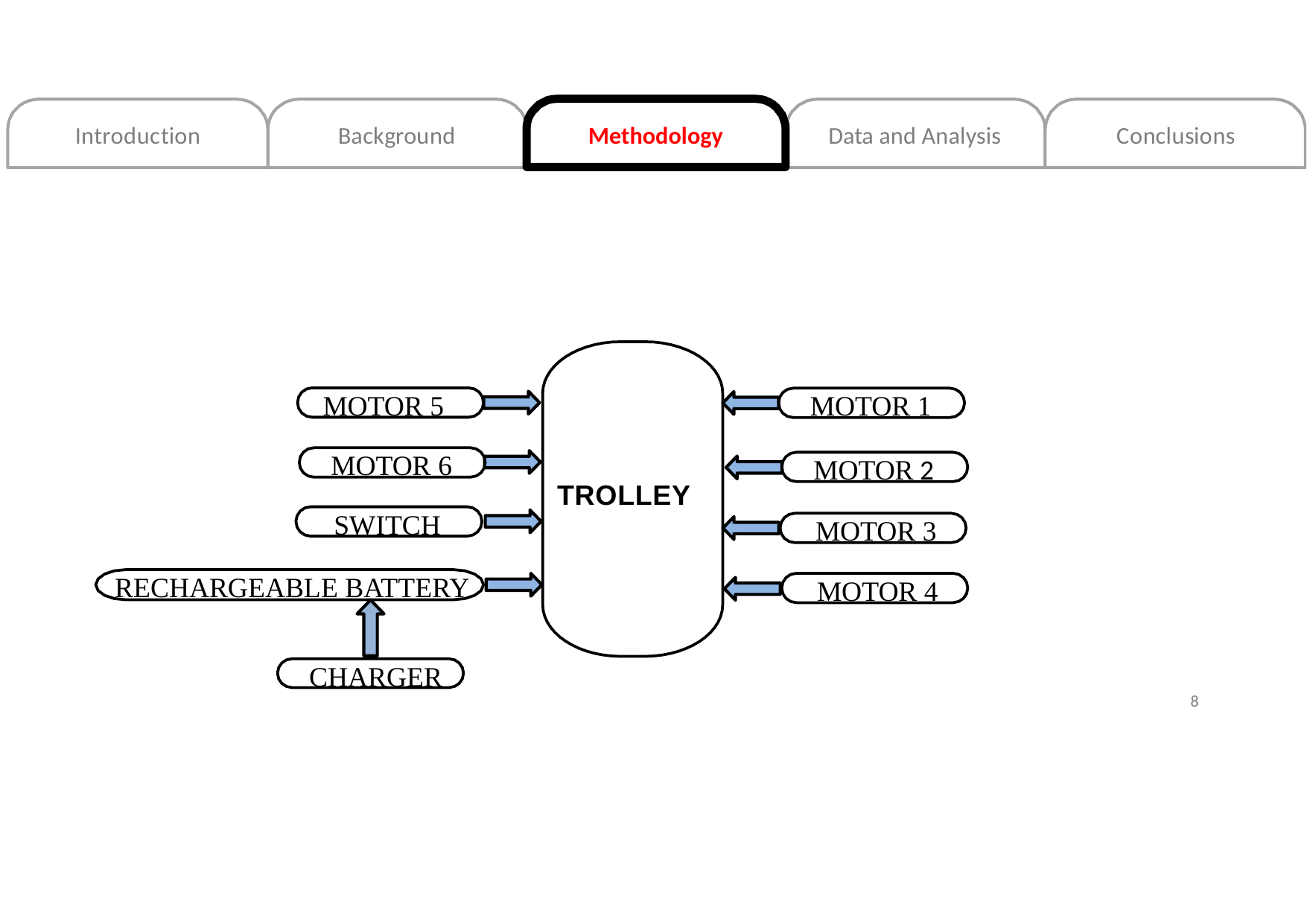

Introduction
Background
Methodology
Data and Analysis
Conclusions

    MOTOR 5
     MOTOR 1

     MOTOR 6

     MOTOR 2

TROLLEY
      SWITCH

     MOTOR 3

   RECHARGEABLE BATTERY

     MOTOR 4

     CHARGER
8